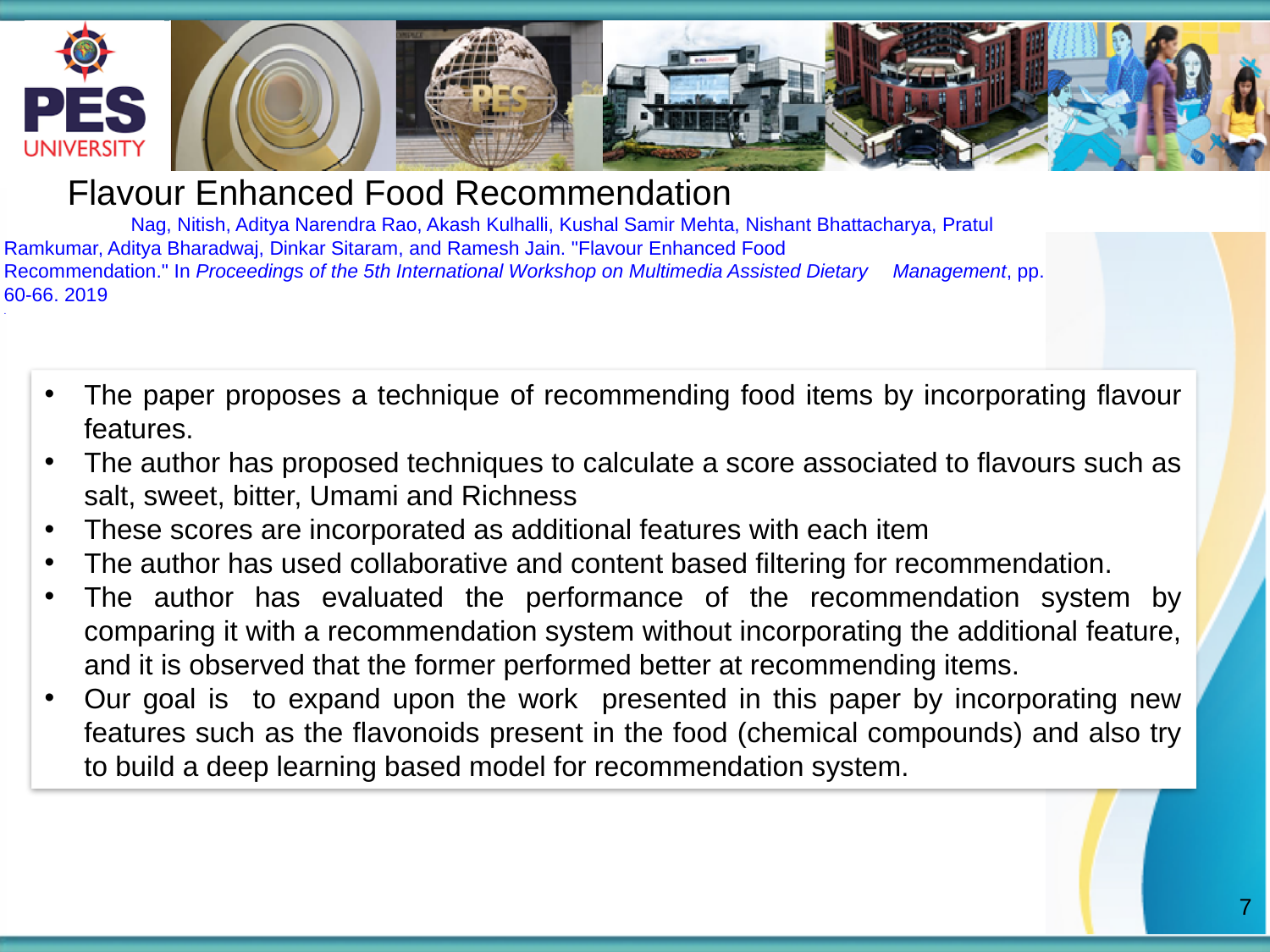

Flavour Enhanced Food Recommendation
	Nag, Nitish, Aditya Narendra Rao, Akash Kulhalli, Kushal Samir Mehta, Nishant Bhattacharya, Pratul 	Ramkumar, Aditya Bharadwaj, Dinkar Sitaram, and Ramesh Jain. "Flavour Enhanced Food 	Recommendation." In Proceedings of the 5th International Workshop on Multimedia Assisted Dietary 	Management, pp. 60-66. 2019
.
The paper proposes a technique of recommending food items by incorporating flavour features.
The author has proposed techniques to calculate a score associated to flavours such as salt, sweet, bitter, Umami and Richness
These scores are incorporated as additional features with each item
The author has used collaborative and content based filtering for recommendation.
The author has evaluated the performance of the recommendation system by comparing it with a recommendation system without incorporating the additional feature, and it is observed that the former performed better at recommending items.
Our goal is  to expand upon the work  presented in this paper by incorporating new features such as the flavonoids present in the food (chemical compounds) and also try to build a deep learning based model for recommendation system.
7